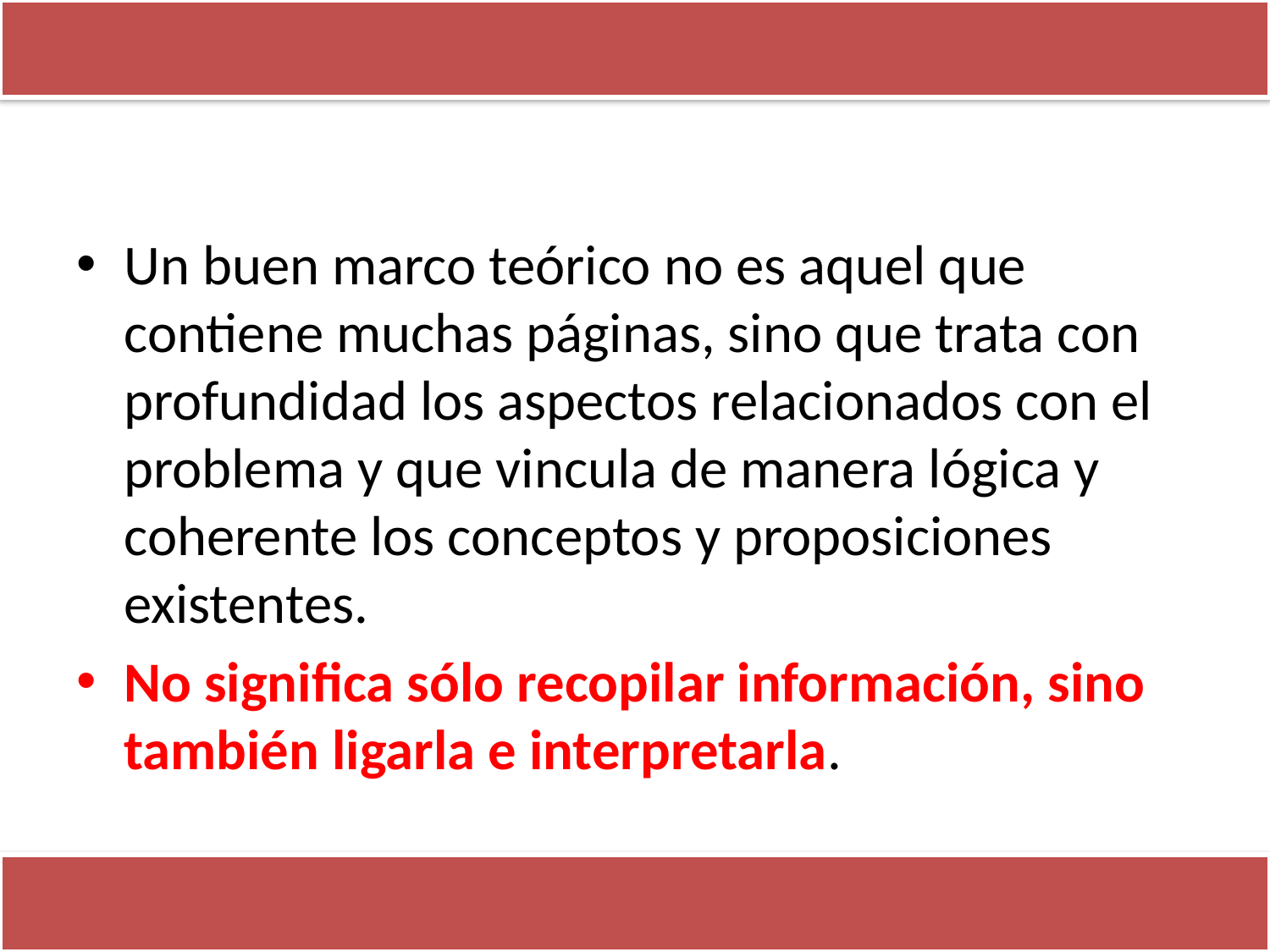

#
Un buen marco teórico no es aquel que contiene muchas páginas, sino que trata con profundidad los aspectos relacionados con el problema y que vincula de manera lógica y coherente los conceptos y proposiciones existentes.
No significa sólo recopilar información, sino también ligarla e interpretarla.